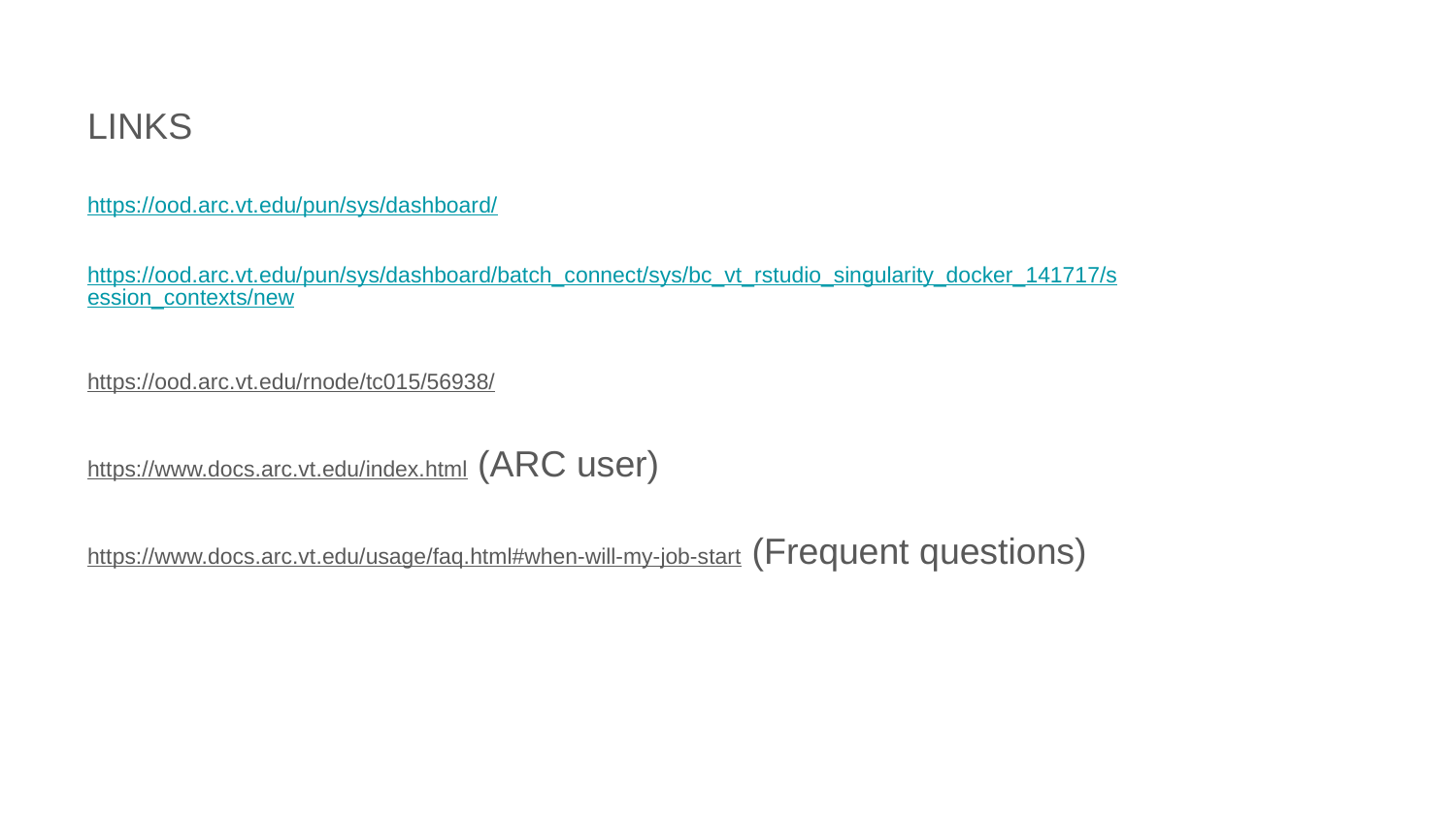

LINKS

https://ood.arc.vt.edu/pun/sys/dashboard/

https://ood.arc.vt.edu/pun/sys/dashboard/batch_connect/sys/bc_vt_rstudio_singularity_docker_141717/session_contexts/new

https://ood.arc.vt.edu/rnode/tc015/56938/

https://www.docs.arc.vt.edu/index.html (ARC user)

https://www.docs.arc.vt.edu/usage/faq.html#when-will-my-job-start (Frequent questions)